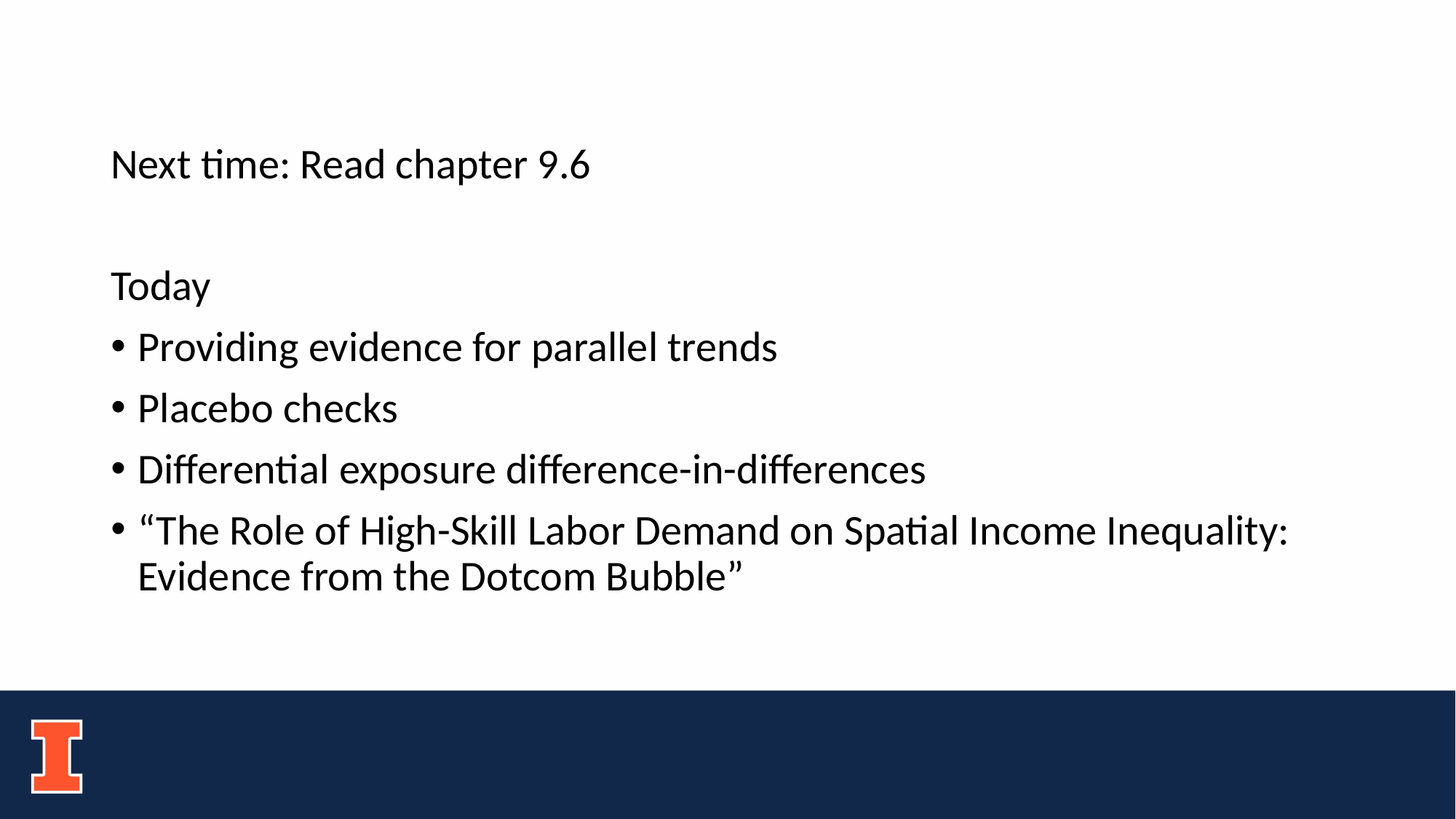

#
Next time: Read chapter 9.6

Today
Providing evidence for parallel trends
Placebo checks
Differential exposure difference-in-differences
“The Role of High-Skill Labor Demand on Spatial Income Inequality: Evidence from the Dotcom Bubble”